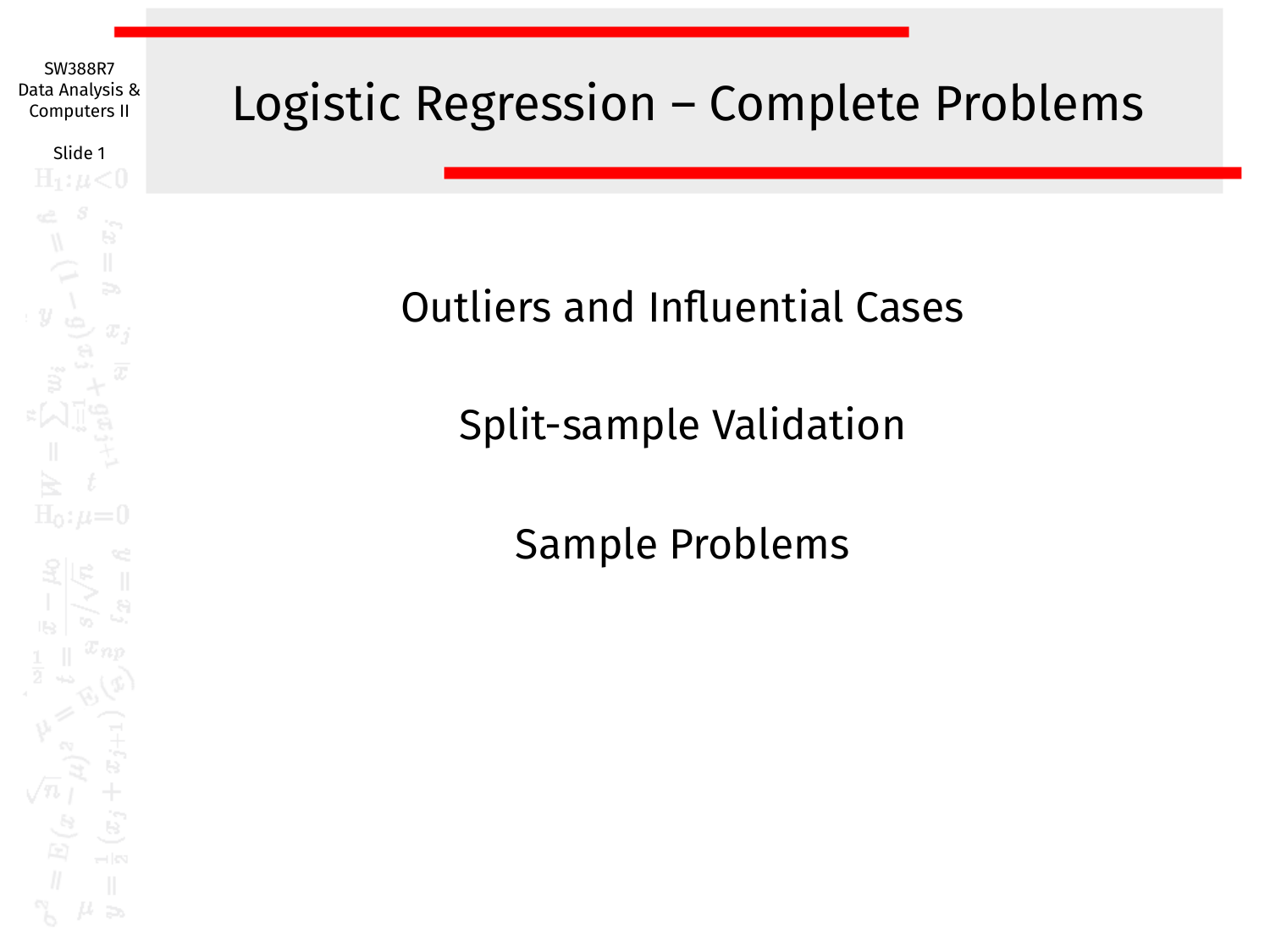

SW388R7
Data Analysis & Computers II

Slide 1
# Logistic Regression – Complete Problems

Outliers and Influential Cases

Split-sample Validation

Sample Problems